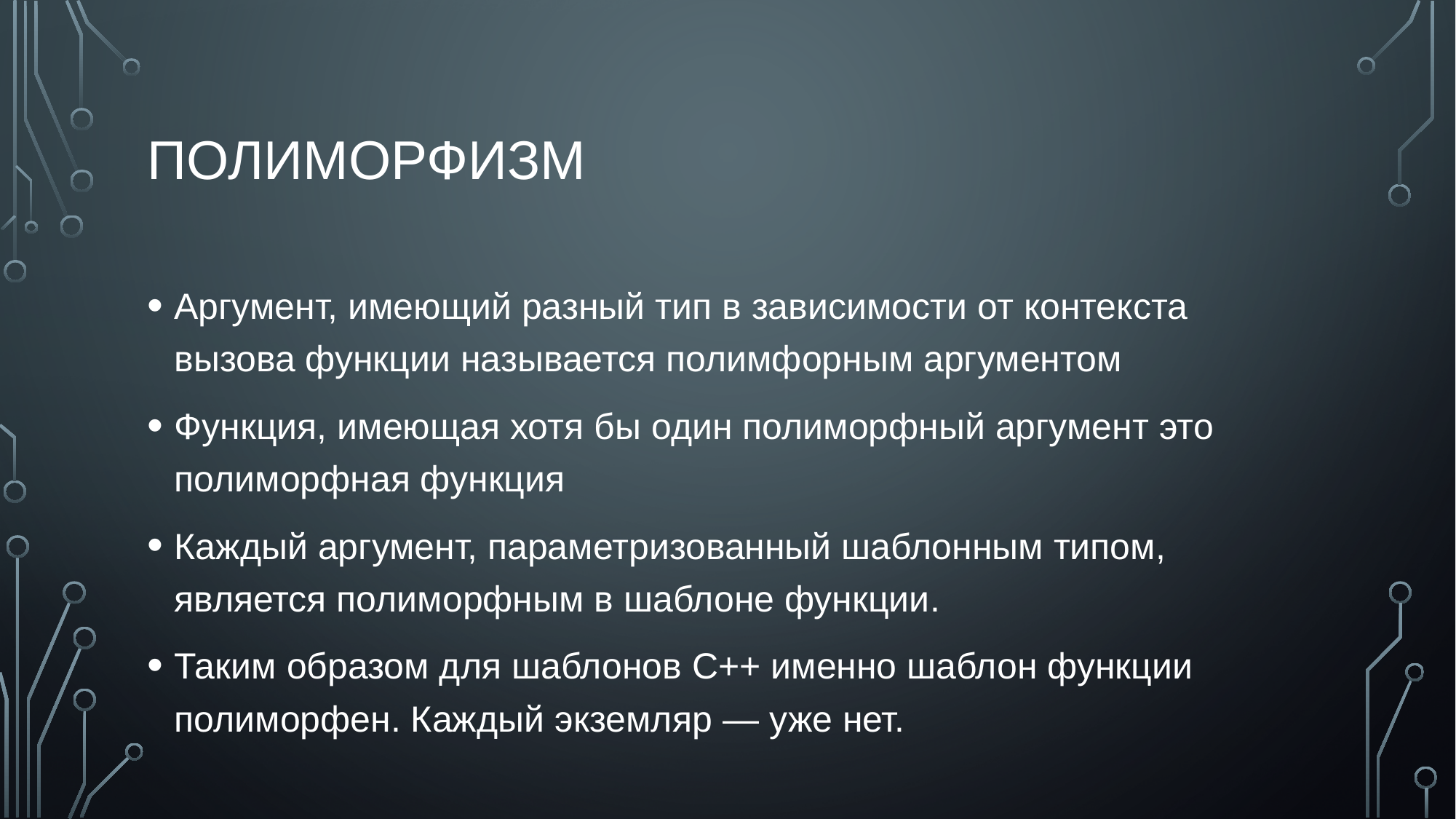

# Полиморфизм
Аргумент, имеющий разный тип в зависимости от контекста вызова функции называется полимфорным аргументом
Функция, имеющая хотя бы один полиморфный аргумент это полиморфная функция
Каждый аргумент, параметризованный шаблонным типом, является полиморфным в шаблоне функции.
Таким образом для шаблонов C++ именно шаблон функции полиморфен. Каждый экземляр ― уже нет.